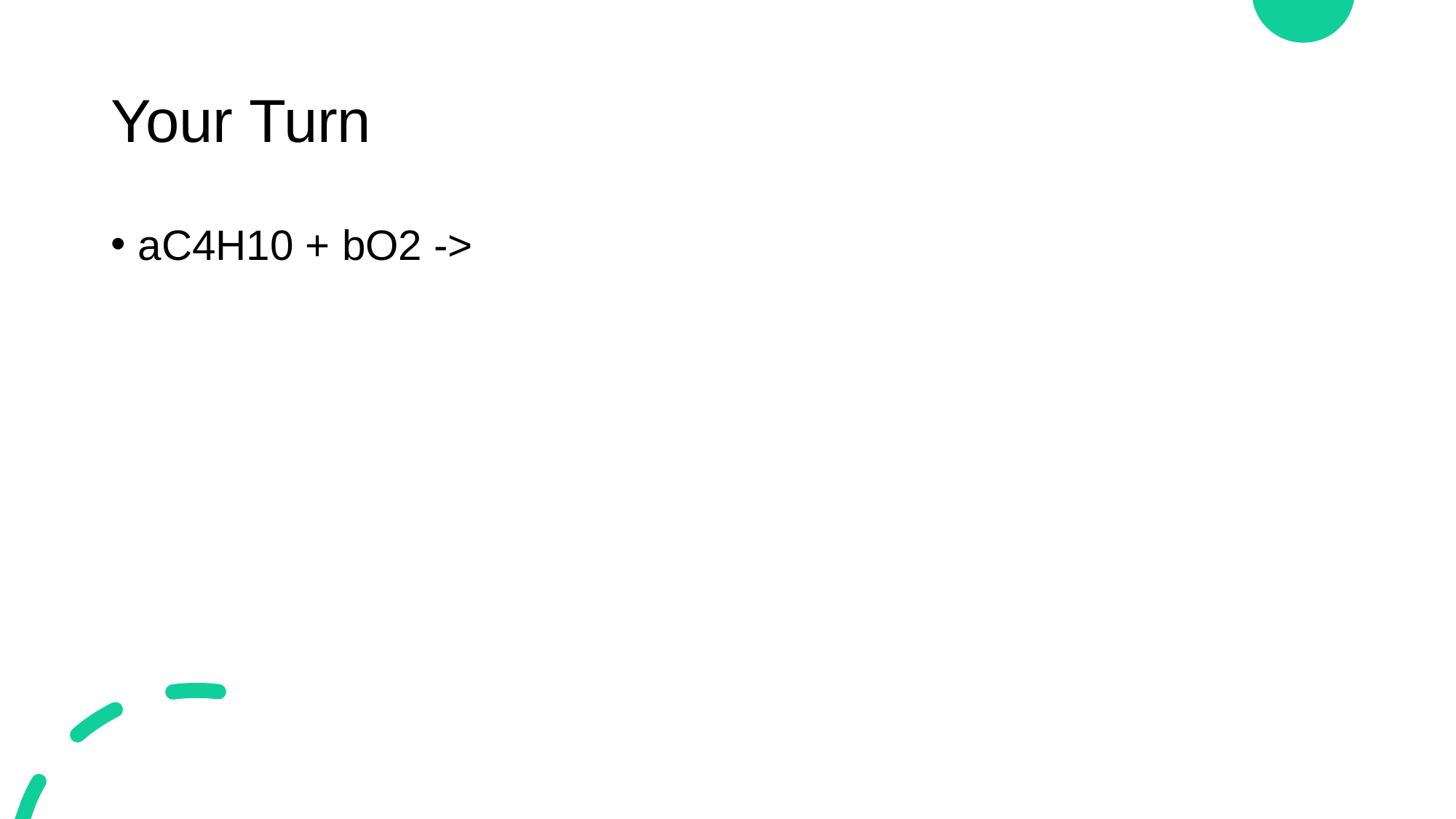

# Your Turn
aC4H10 + bO2 ->